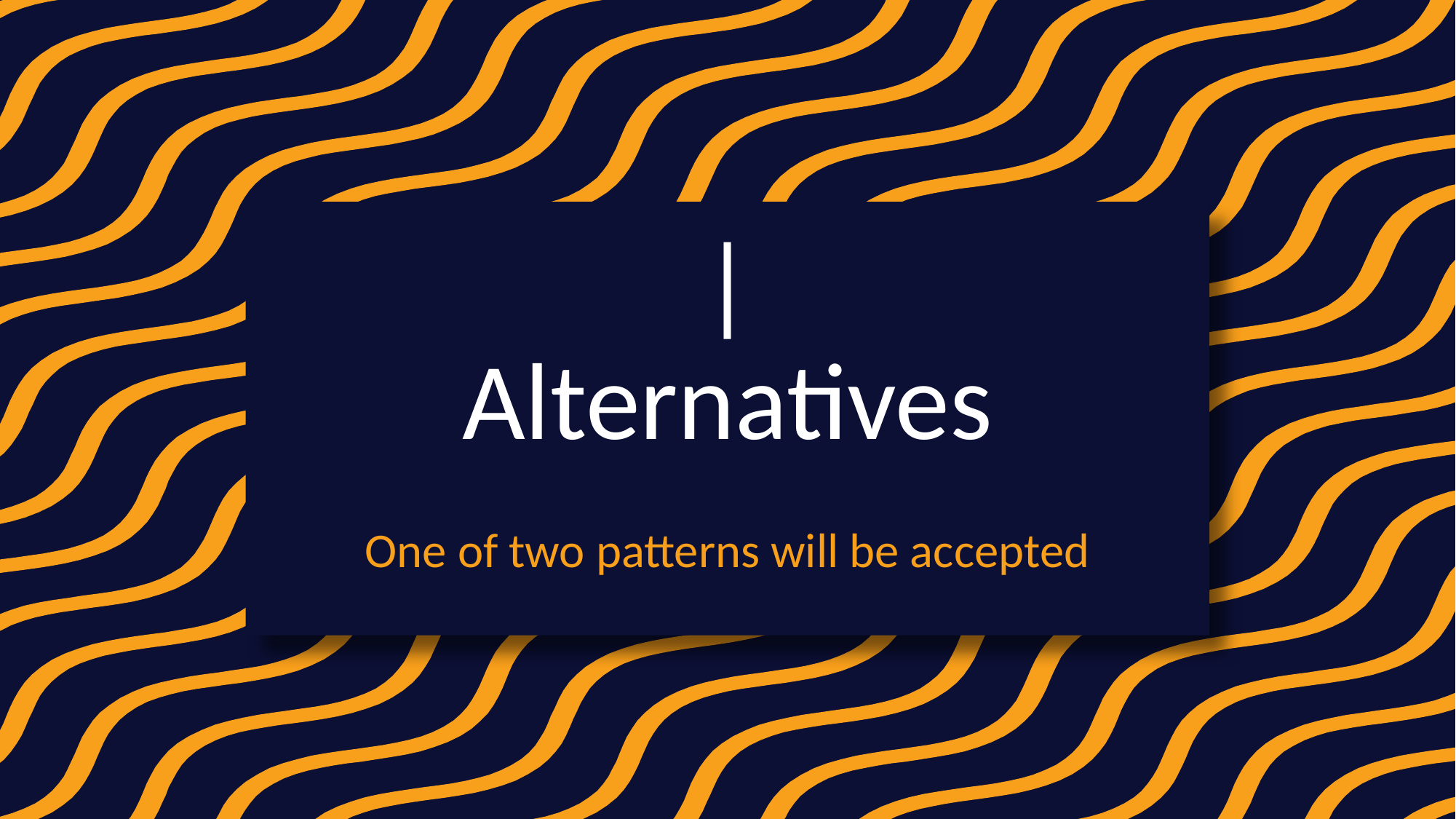

# | Alternatives
One of two patterns will be accepted